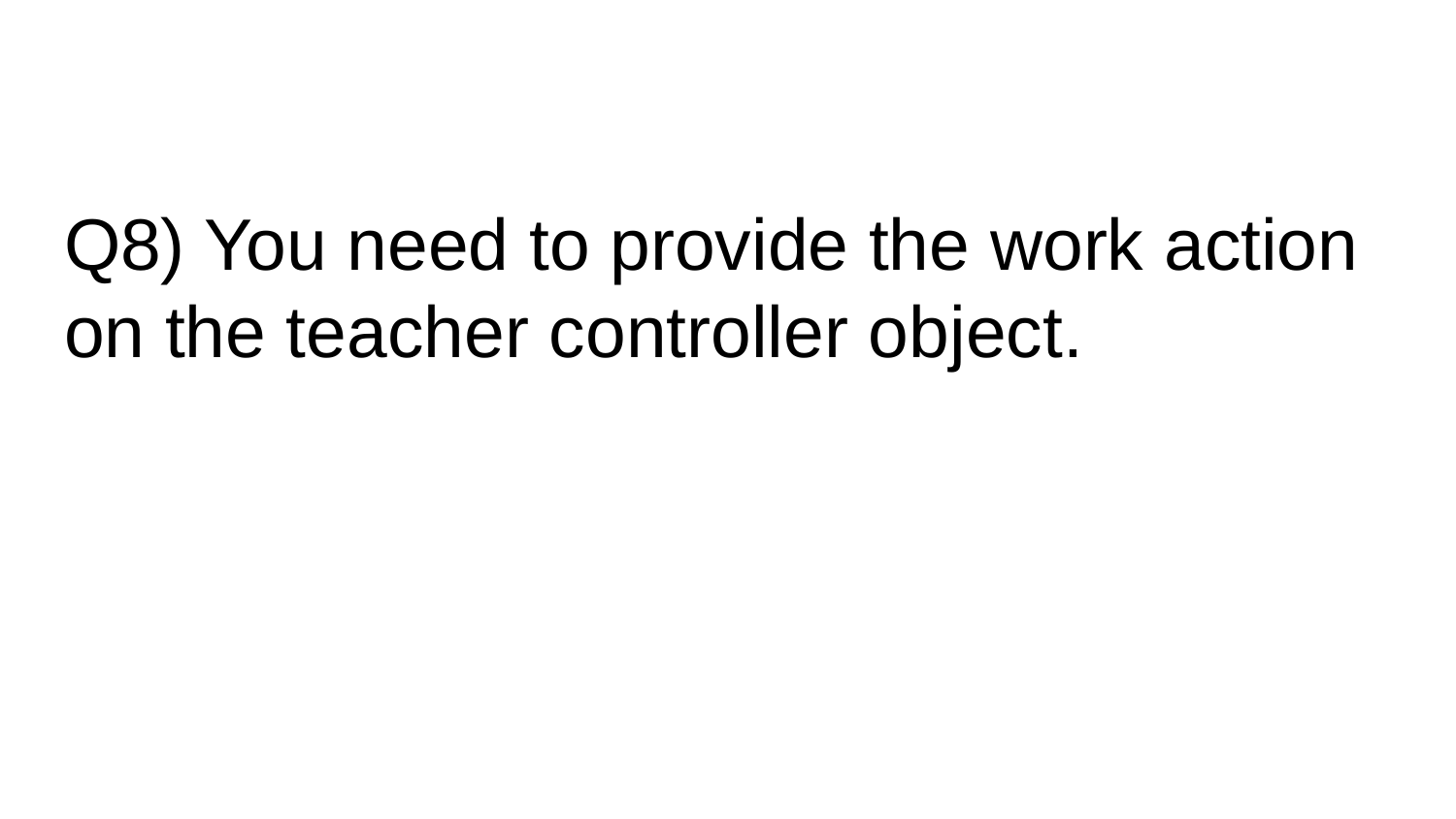

#
Q8) You need to provide the work action on the teacher controller object.